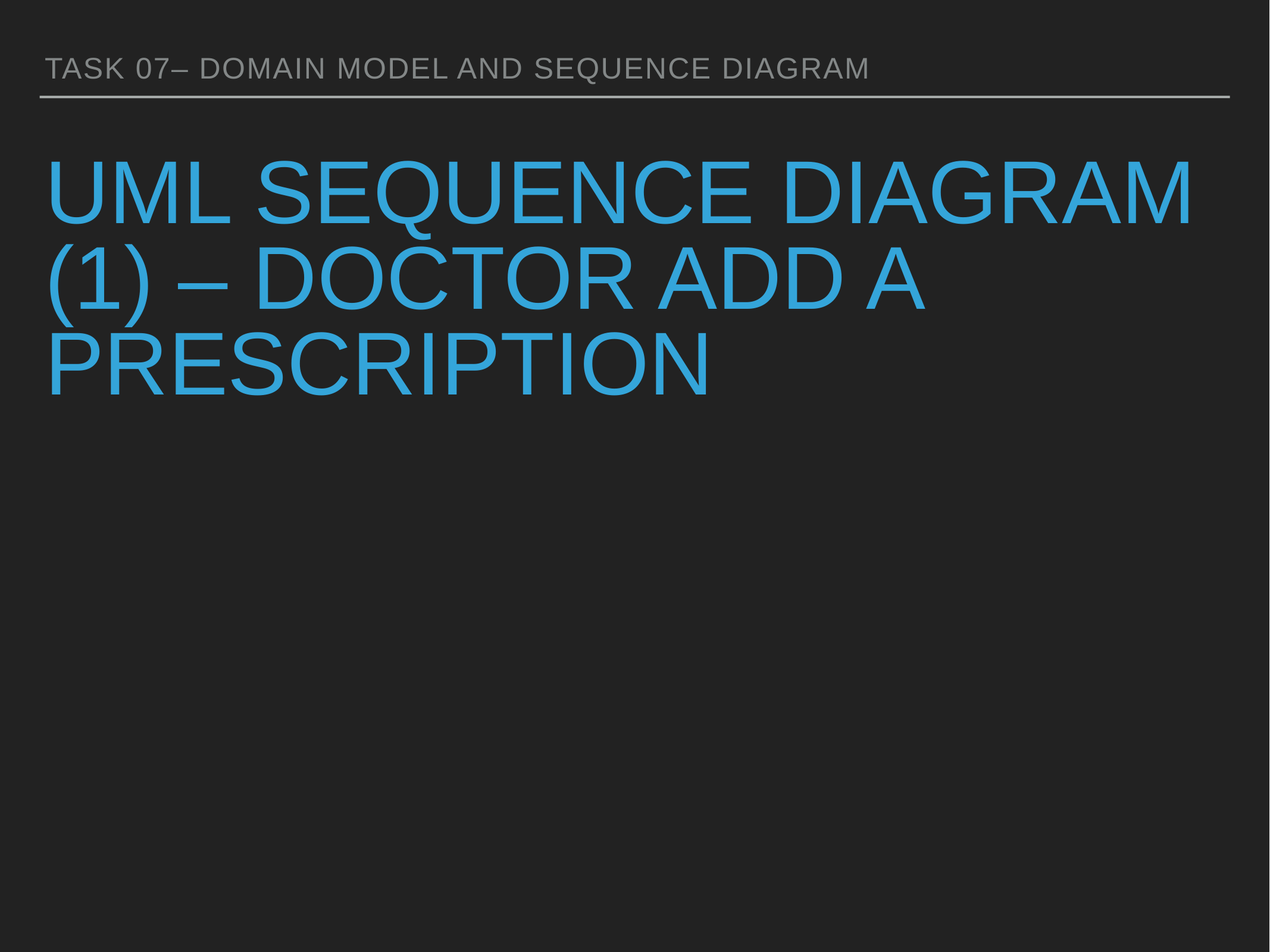

Task 07– Domain Model and Sequence Diagram
# UML SEQUENCE DIAGRAM (1) – DOCTOR ADD A PRESCRIPTION